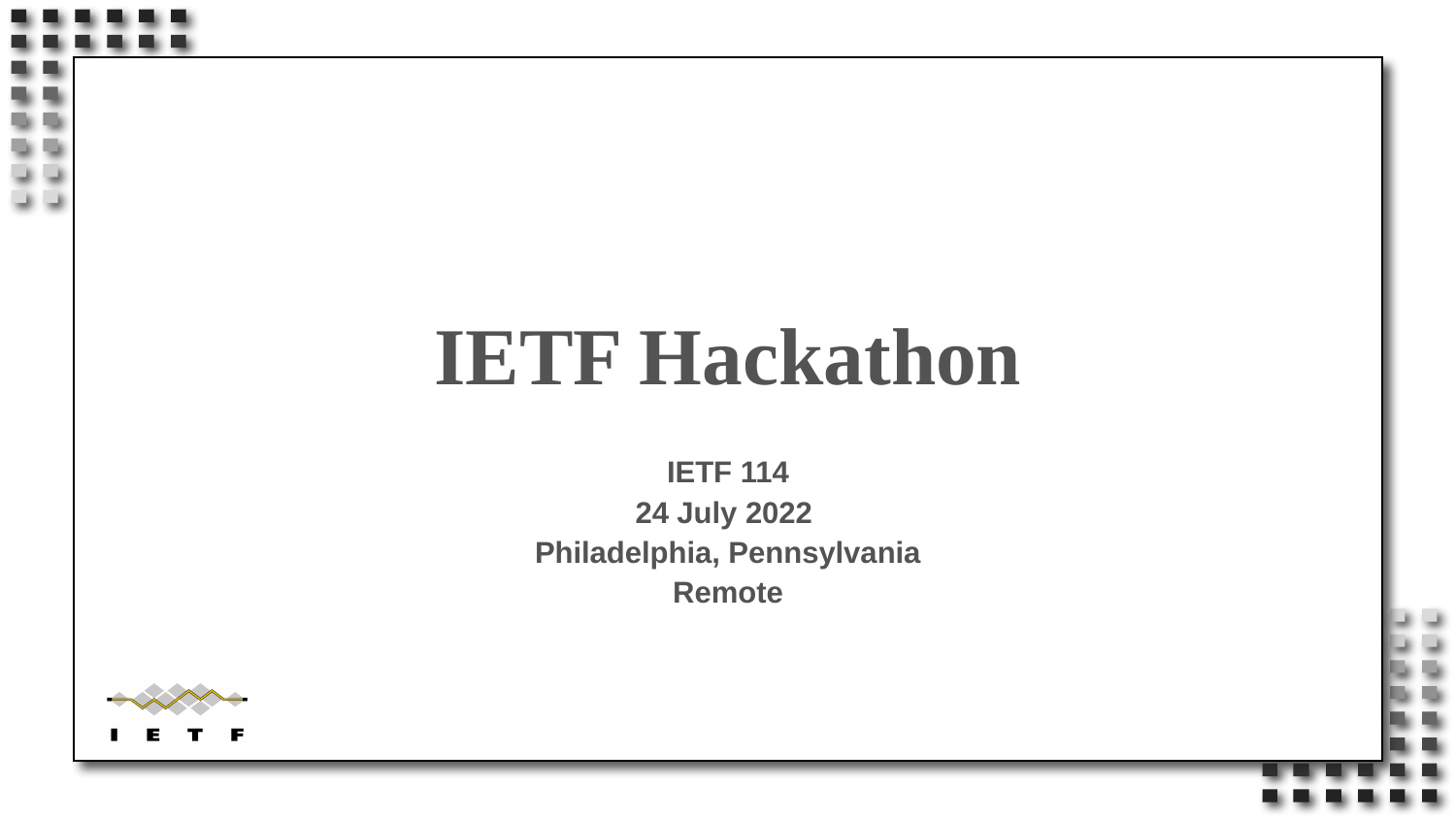

# IETF Hackathon
IETF 114
24 July 2022
Philadelphia, Pennsylvania
Remote